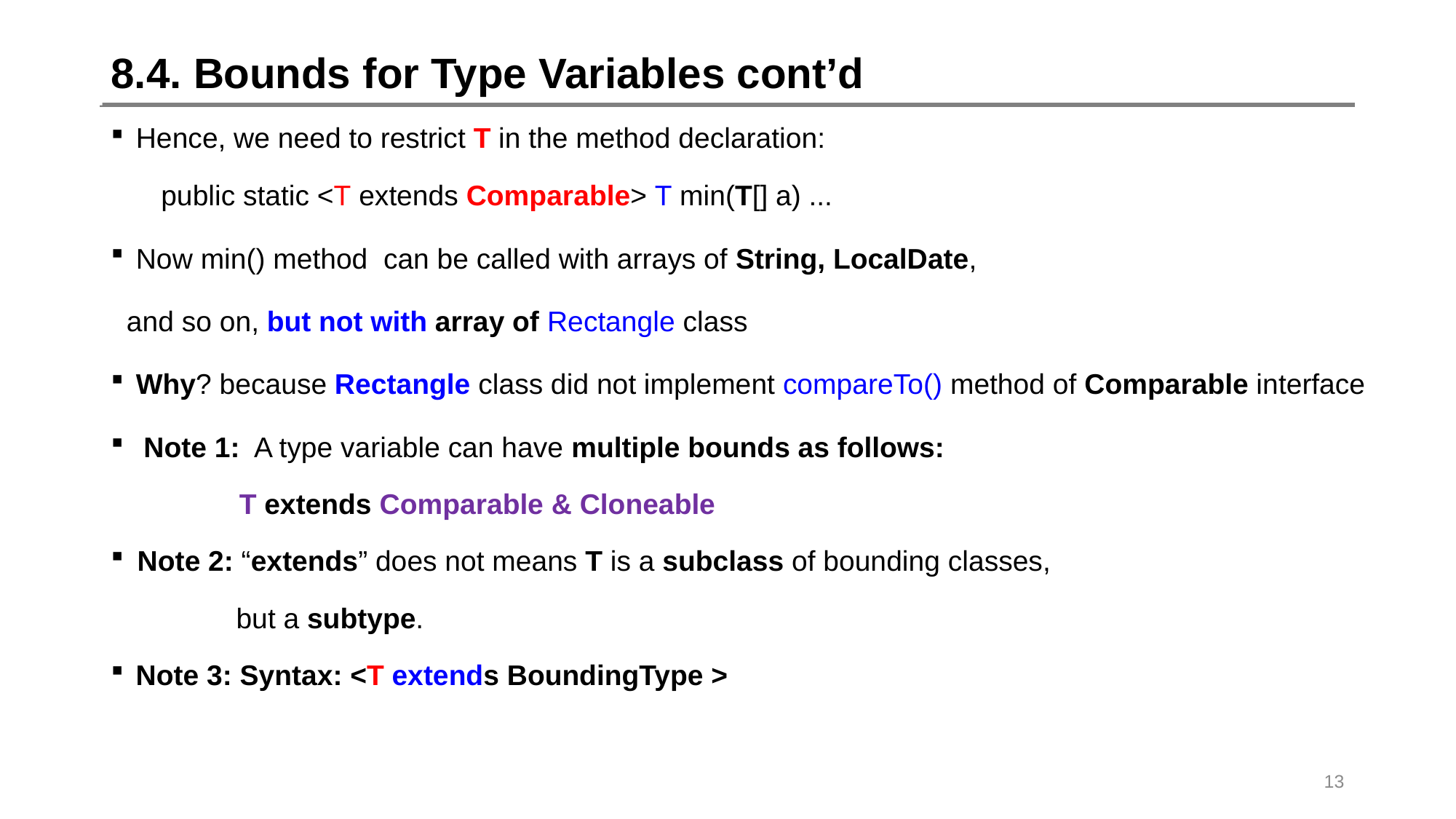

# 8.4. Bounds for Type Variables cont’d
Hence, we need to restrict T in the method declaration:
public static <T extends Comparable> T min(T[] a) ...
Now min() method  can be called with arrays of String, LocalDate,
  and so on, but not with array of Rectangle class
Why? because Rectangle class did not implement compareTo() method of Comparable interface
 Note 1:  A type variable can have multiple bounds as follows:
          T extends Comparable & Cloneable
 Note 2: “extends” does not means T is a subclass of bounding classes,
                but a subtype.
Note 3: Syntax: <T extends BoundingType >

13